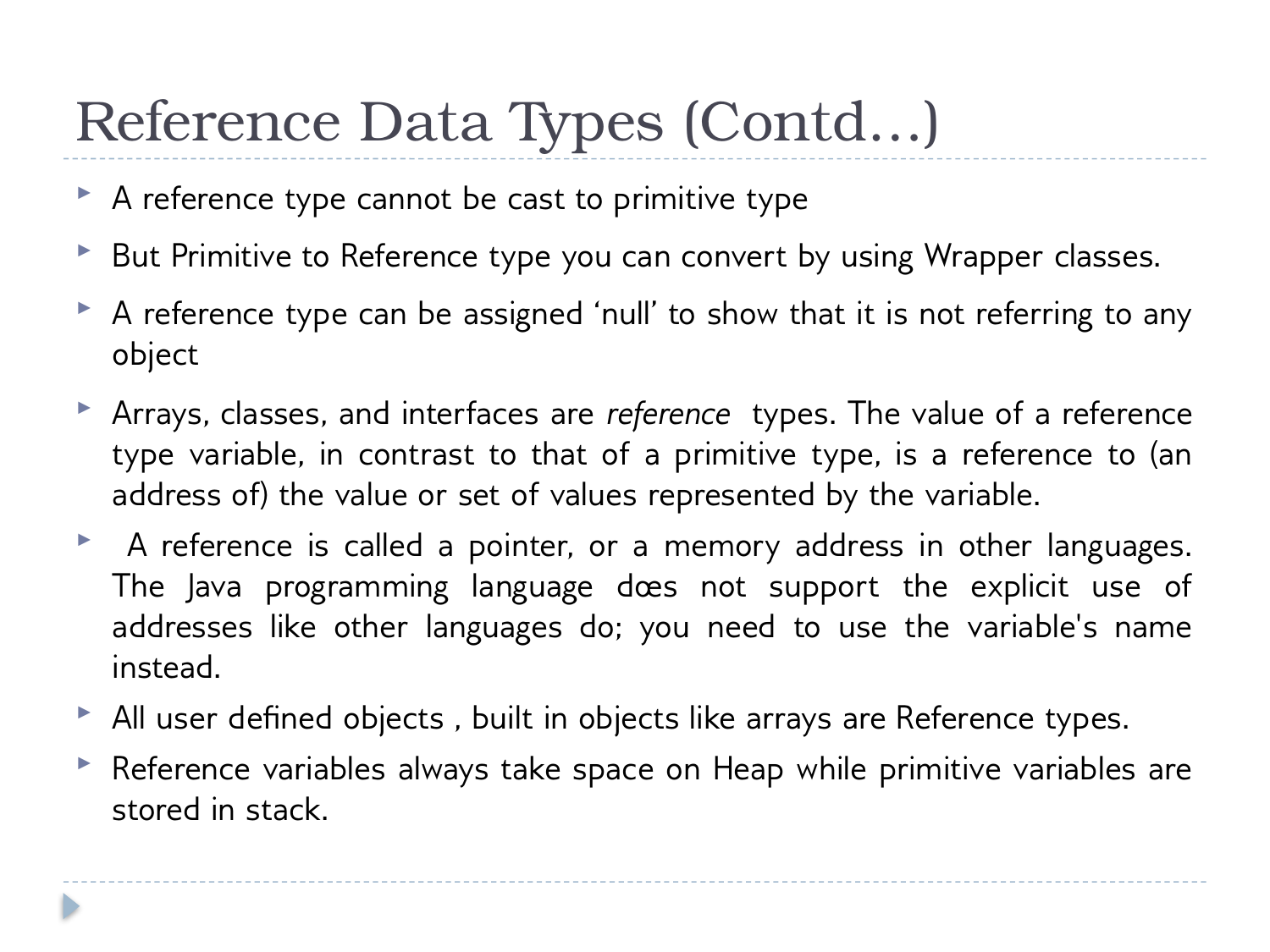

# Reference Data Types (Contd…)
A reference type cannot be cast to primitive type
But Primitive to Reference type you can convert by using Wrapper classes.
A reference type can be assigned ‘null’ to show that it is not referring to any object
Arrays, classes, and interfaces are reference  types. The value of a reference type variable, in contrast to that of a primitive type, is a reference to (an address of) the value or set of values represented by the variable.
 A reference is called a pointer, or a memory address in other languages. The Java programming language does not support the explicit use of addresses like other languages do; you need to use the variable's name instead.
All user defined objects , built in objects like arrays are Reference types.
Reference variables always take space on Heap while primitive variables are stored in stack.

16
CONFIDENTIAL© Copyright 2008 Tech Mahindra Limited